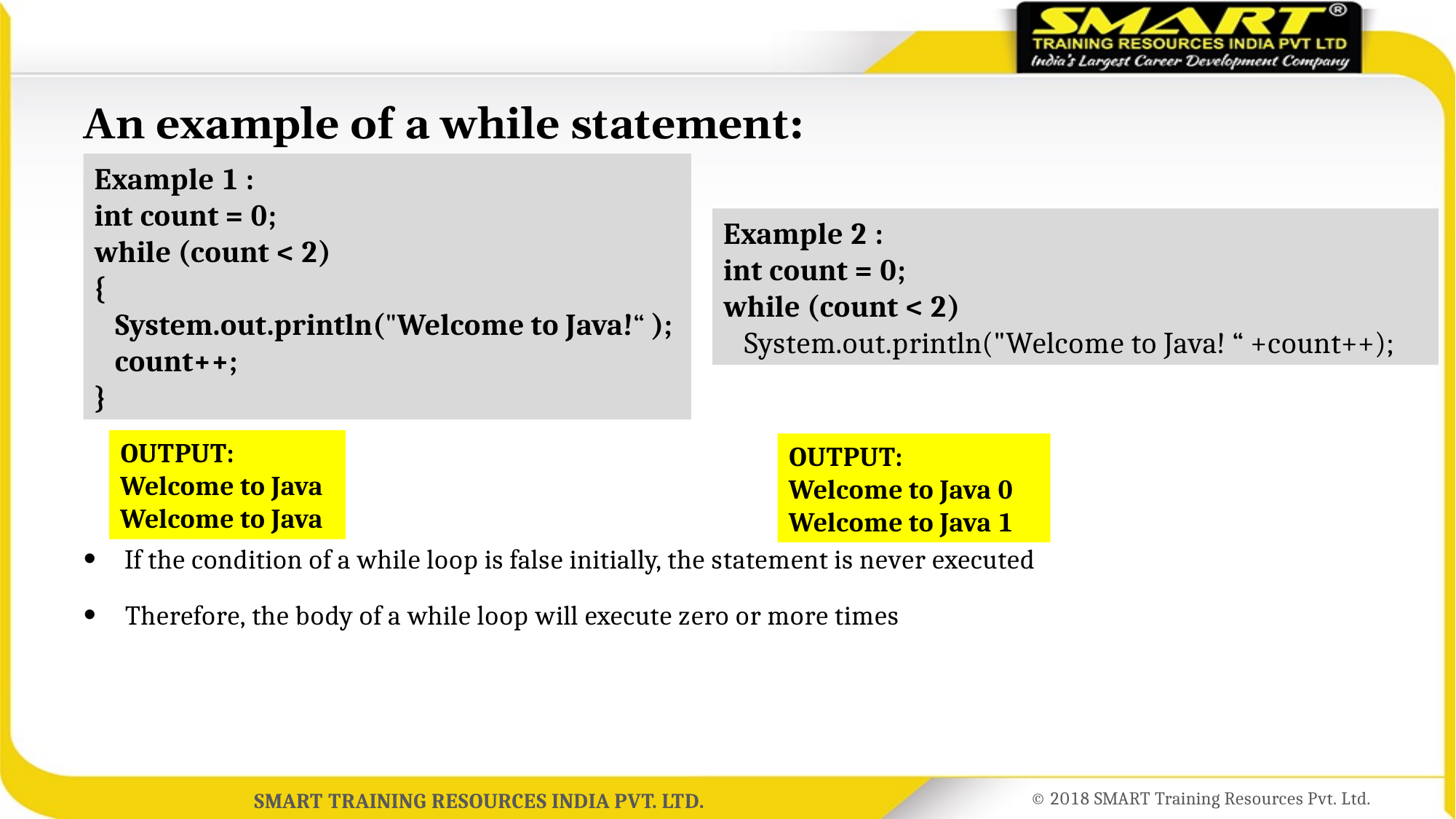

# An example of a while statement:
Example 1 :
int count = 0;
while (count < 2)
{
   System.out.println("Welcome to Java!“ );
   count++;
}

If the condition of a while loop is false initially, the statement is never executed
Therefore, the body of a while loop will execute zero or more times

Example 2 :
int count = 0;
while (count < 2)
   System.out.println("Welcome to Java! “ +count++);
OUTPUT:
Welcome to Java
Welcome to Java
OUTPUT:
Welcome to Java 0
Welcome to Java 1